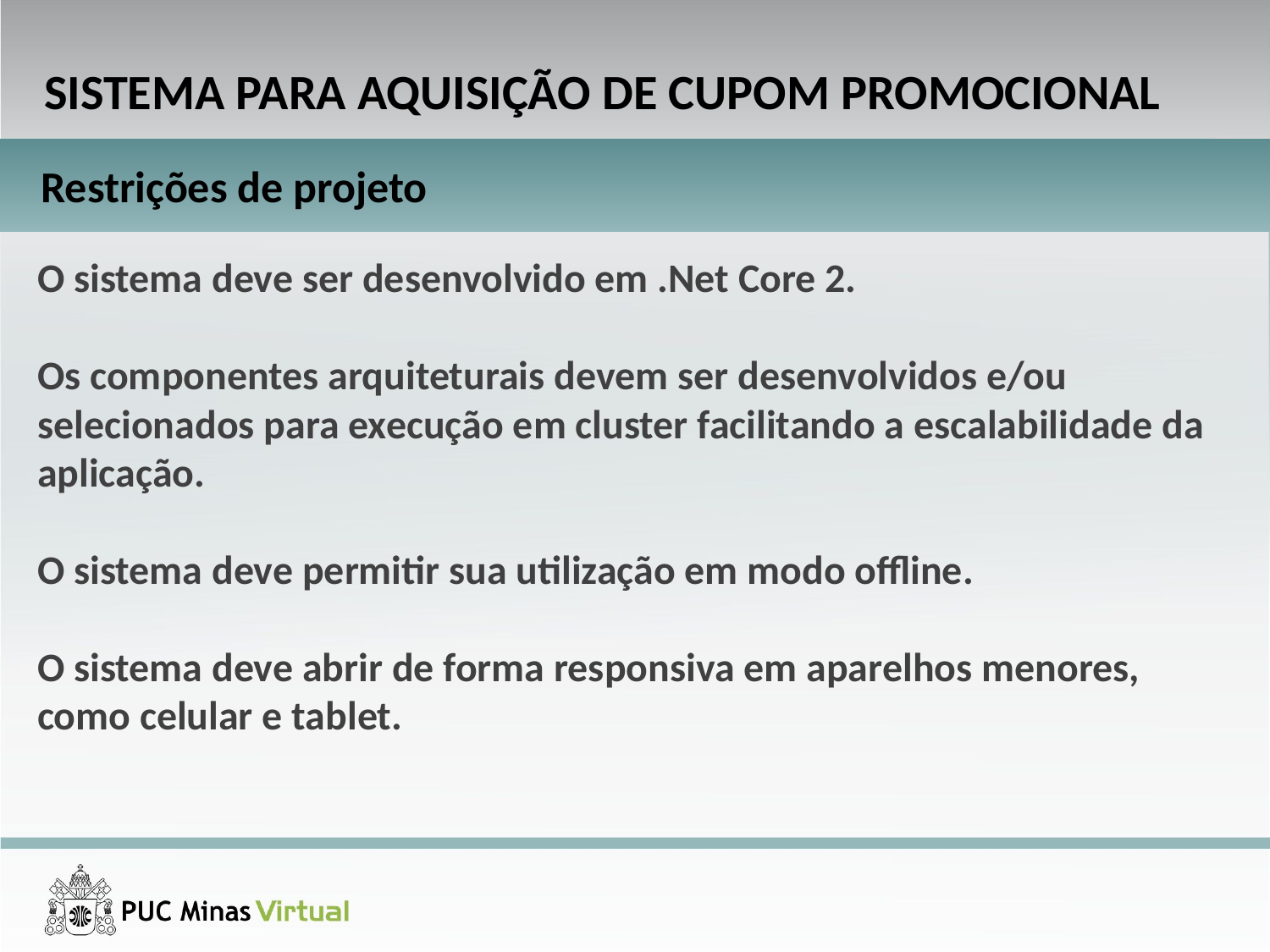

SISTEMA PARA AQUISIÇÃO DE CUPOM PROMOCIONAL

Restrições de projeto
O sistema deve ser desenvolvido em .Net Core 2.

Os componentes arquiteturais devem ser desenvolvidos e/ou selecionados para execução em cluster facilitando a escalabilidade da aplicação.

O sistema deve permitir sua utilização em modo offline.

O sistema deve abrir de forma responsiva em aparelhos menores, como celular e tablet.